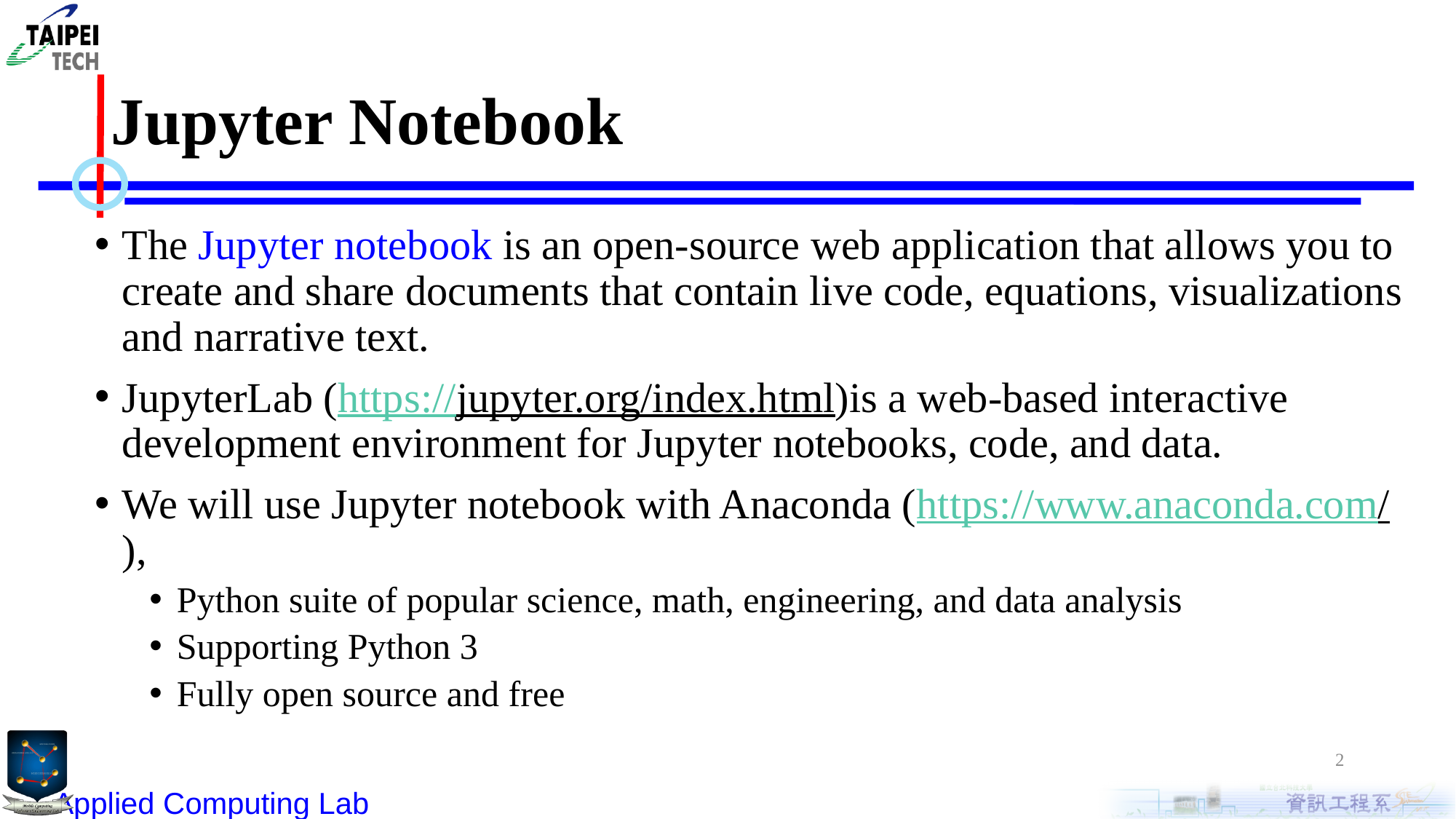

# Jupyter Notebook
The Jupyter notebook is an open-source web application that allows you to create and share documents that contain live code, equations, visualizations and narrative text.
JupyterLab (https://jupyter.org/index.html)is a web-based interactive development environment for Jupyter notebooks, code, and data.
We will use Jupyter notebook with Anaconda (https://www.anaconda.com/),
Python suite of popular science, math, engineering, and data analysis
Supporting Python 3
Fully open source and free

2